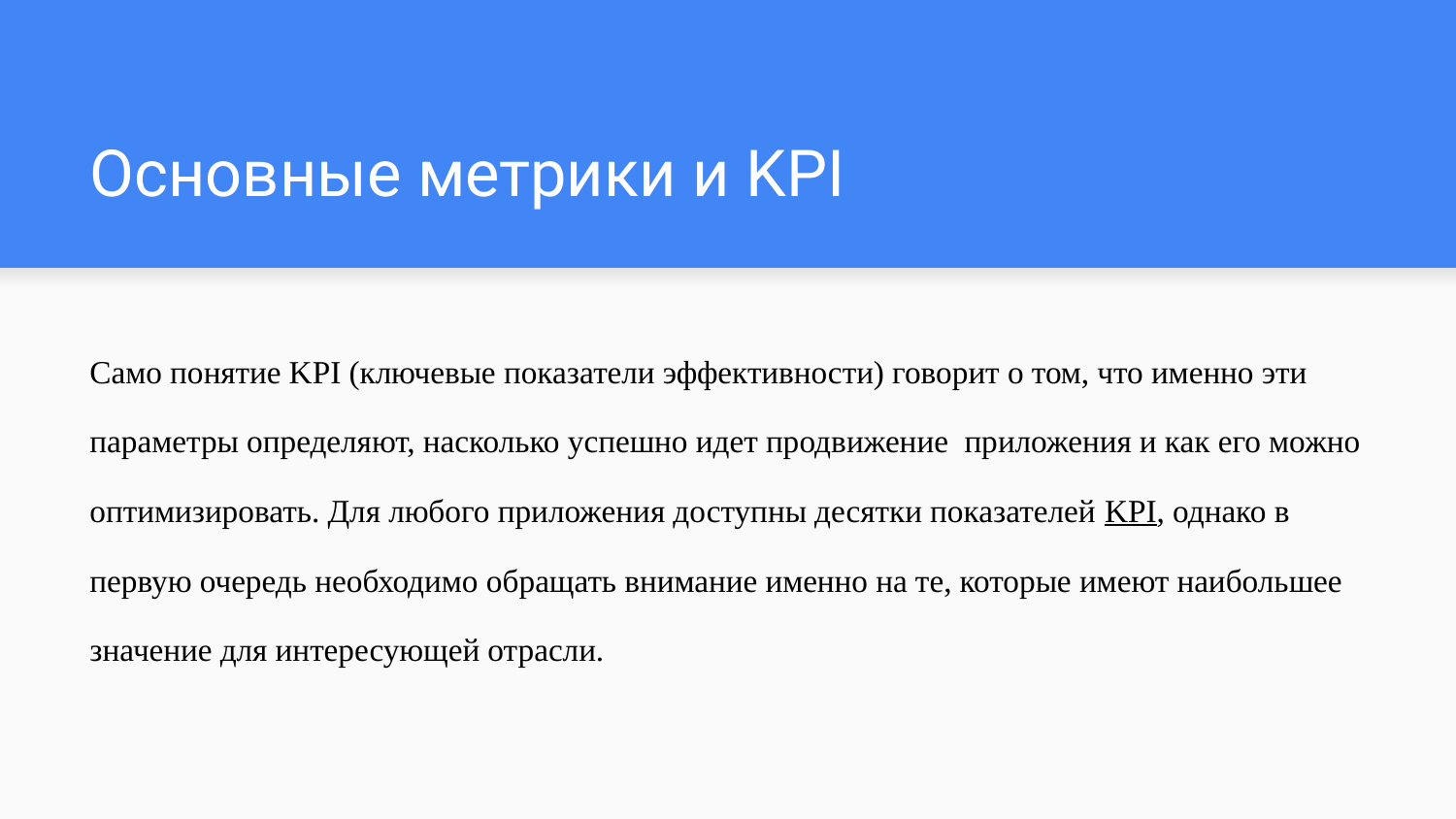

# Основные метрики и KPI

Само понятие KPI (ключевые показатели эффективности) говорит о том, что именно эти параметры определяют, насколько успешно идет продвижение  приложения и как его можно оптимизировать. Для любого приложения доступны десятки показателей KPI, однако в первую очередь необходимо обращать внимание именно на те, которые имеют наибольшее значение для интересующей отрасли.